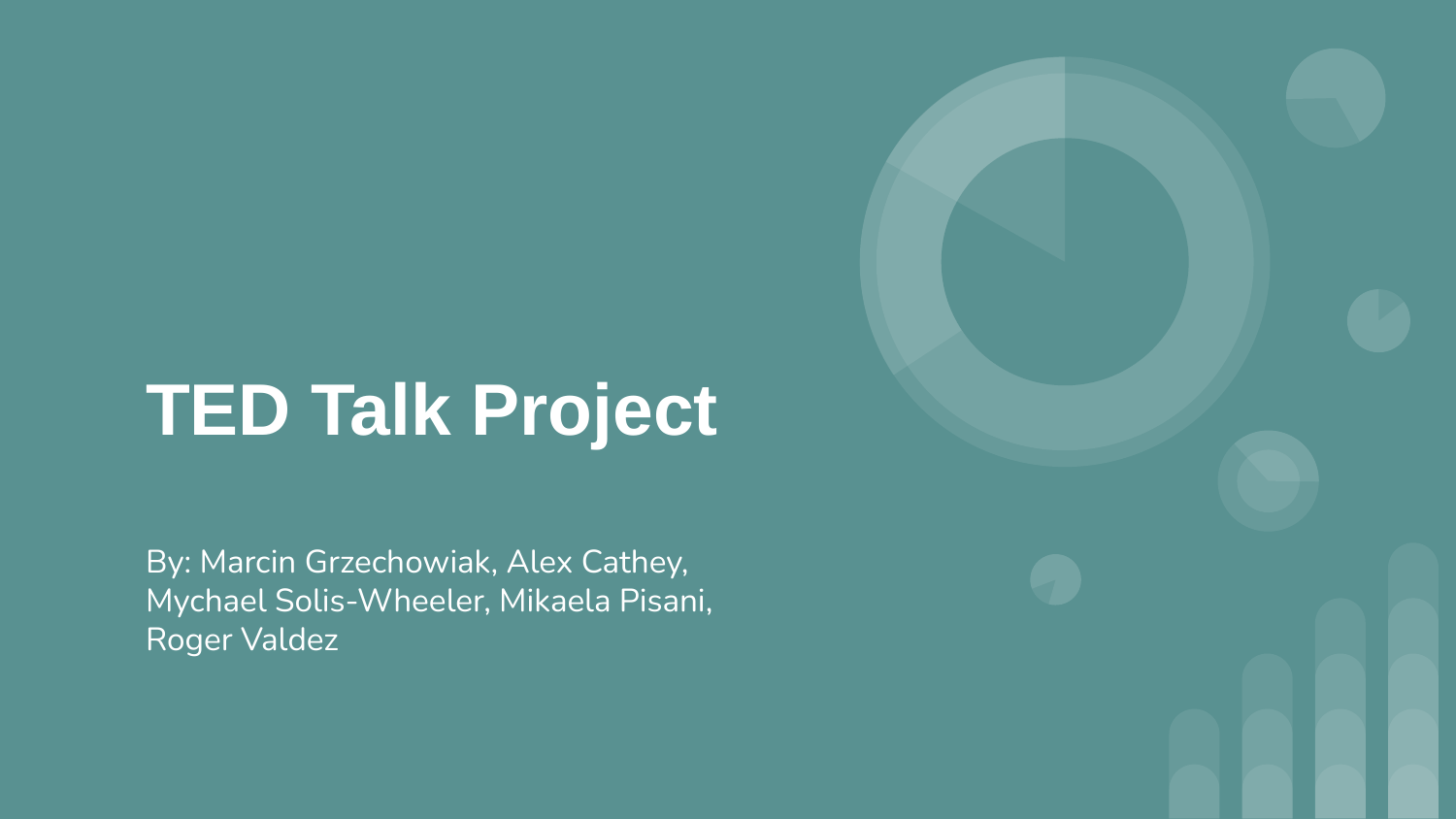

# TED Talk Project
By: Marcin Grzechowiak, Alex Cathey, Mychael Solis-Wheeler, Mikaela Pisani, Roger Valdez